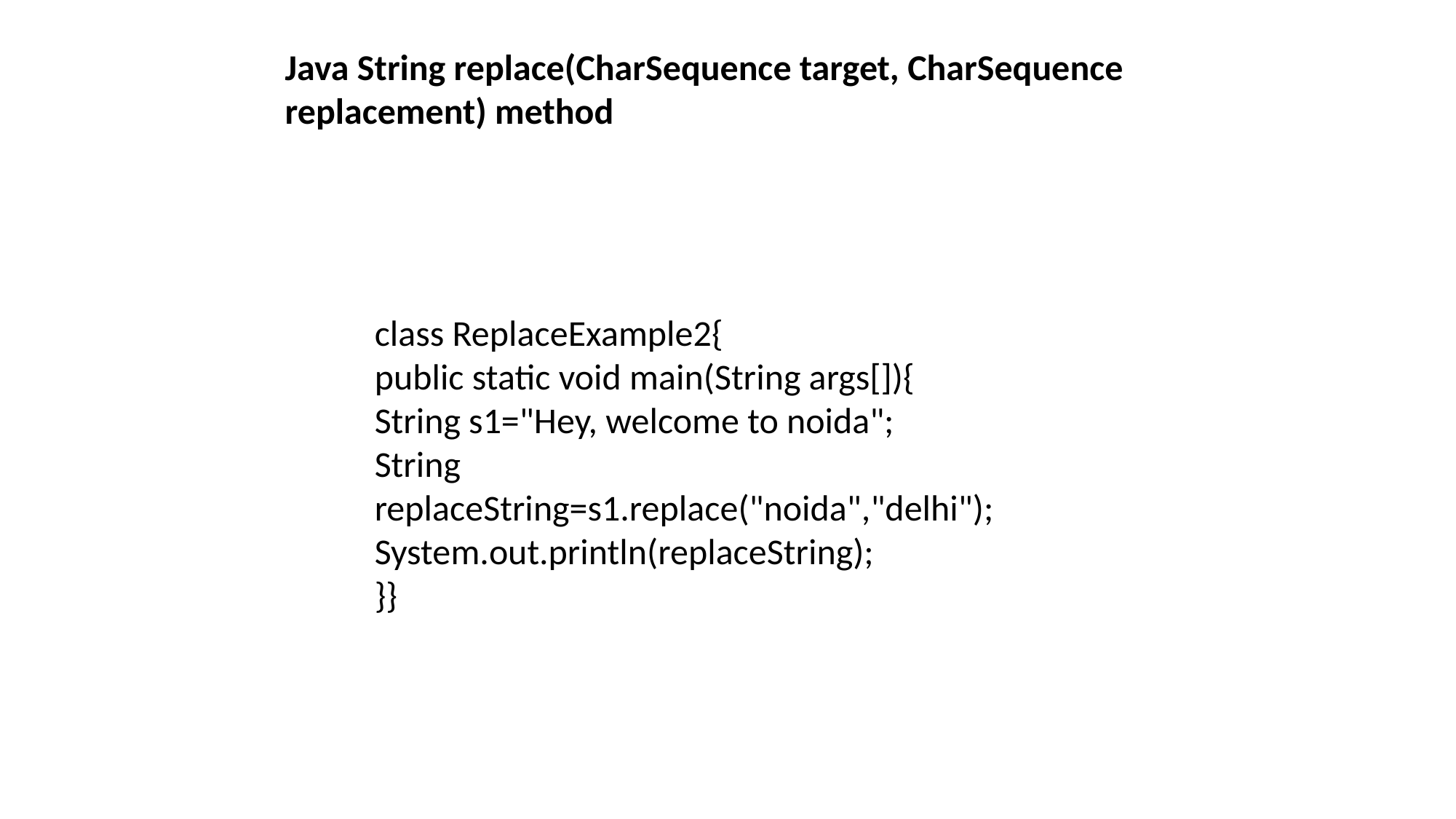

Java String replace(CharSequence target, CharSequence replacement) method
class ReplaceExample2{
public static void main(String args[]){
String s1="Hey, welcome to noida";
String replaceString=s1.replace("noida","delhi");
System.out.println(replaceString);
}}